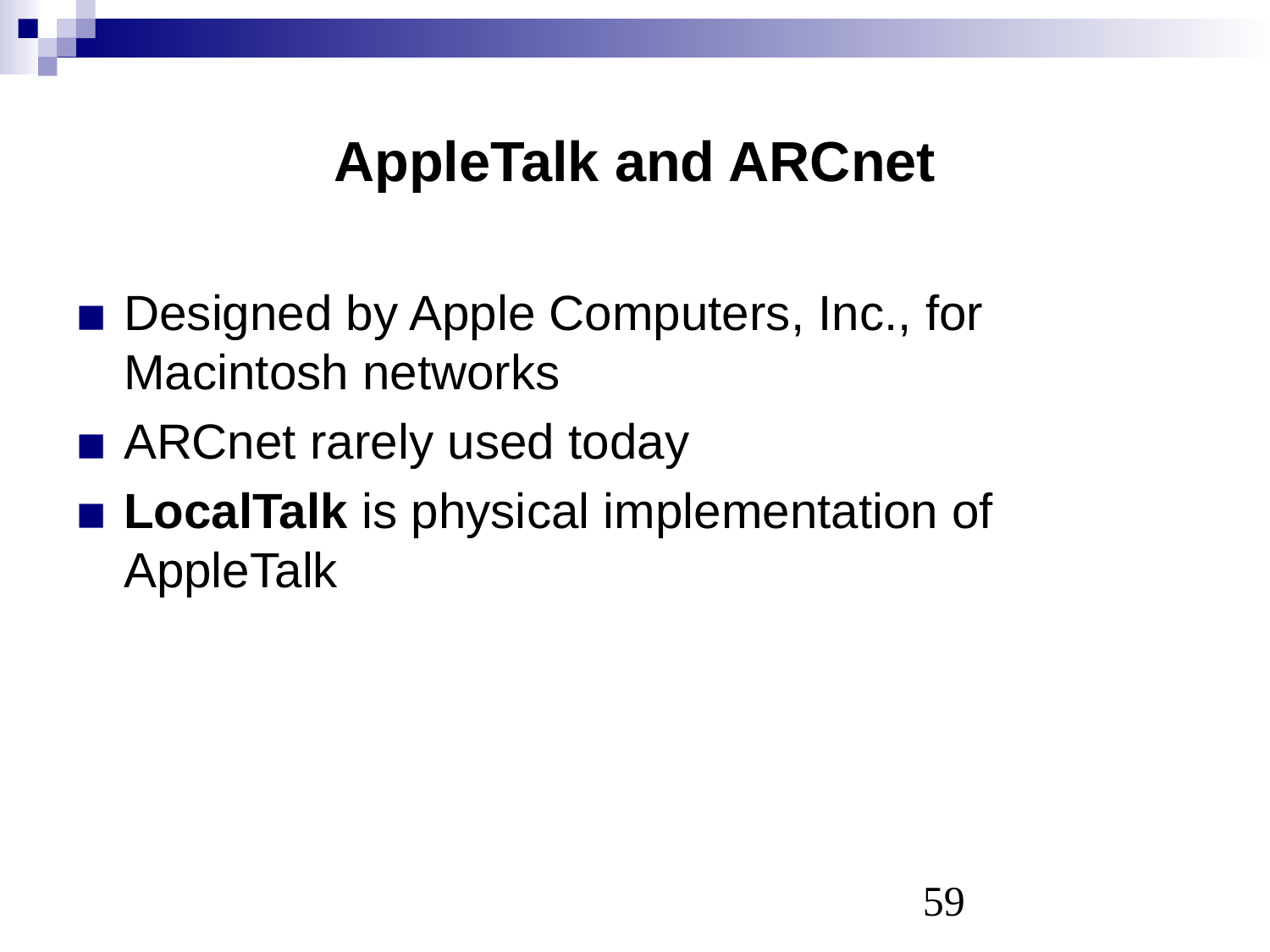

# AppleTalk and ARCnet
Designed by Apple Computers, Inc., for Macintosh networks
ARCnet rarely used today
LocalTalk is physical implementation of AppleTalk
59